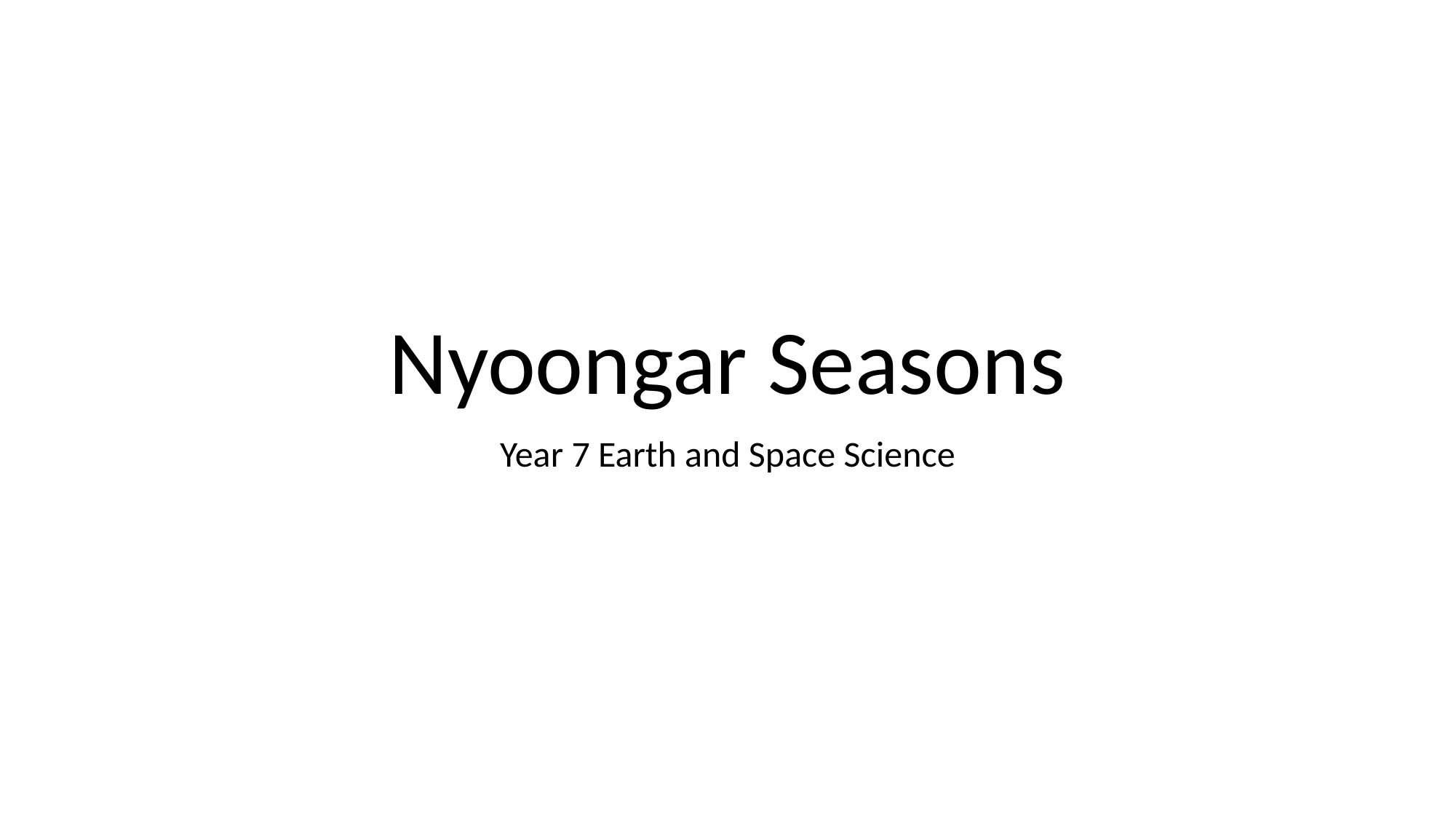

# Nyoongar Seasons
Year 7 Earth and Space Science